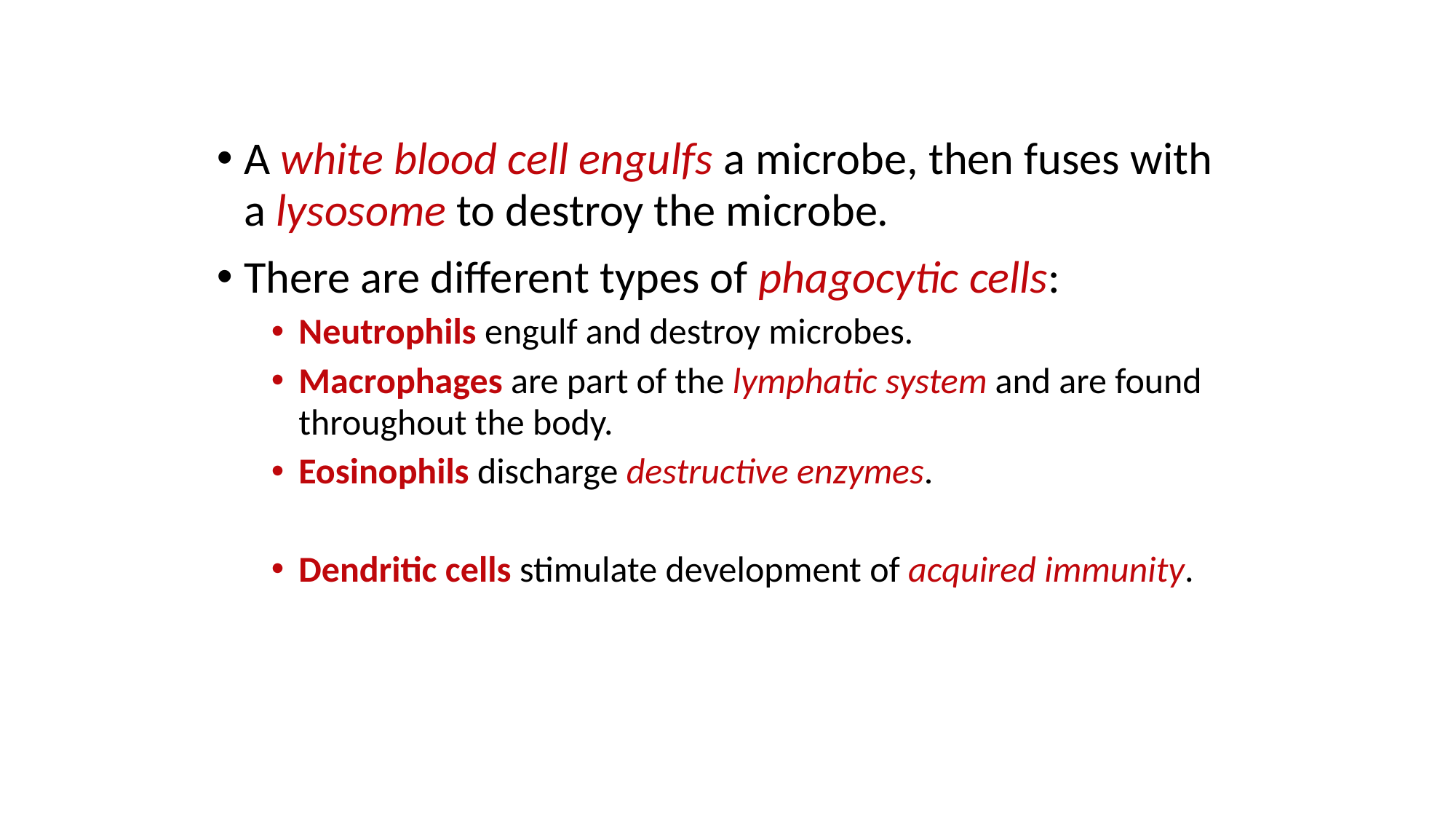

A white blood cell engulfs a microbe, then fuses with a lysosome to destroy the microbe.
There are different types of phagocytic cells:
Neutrophils engulf and destroy microbes.
Macrophages are part of the lymphatic system and are found throughout the body.
Eosinophils discharge destructive enzymes.

Dendritic cells stimulate development of acquired immunity.